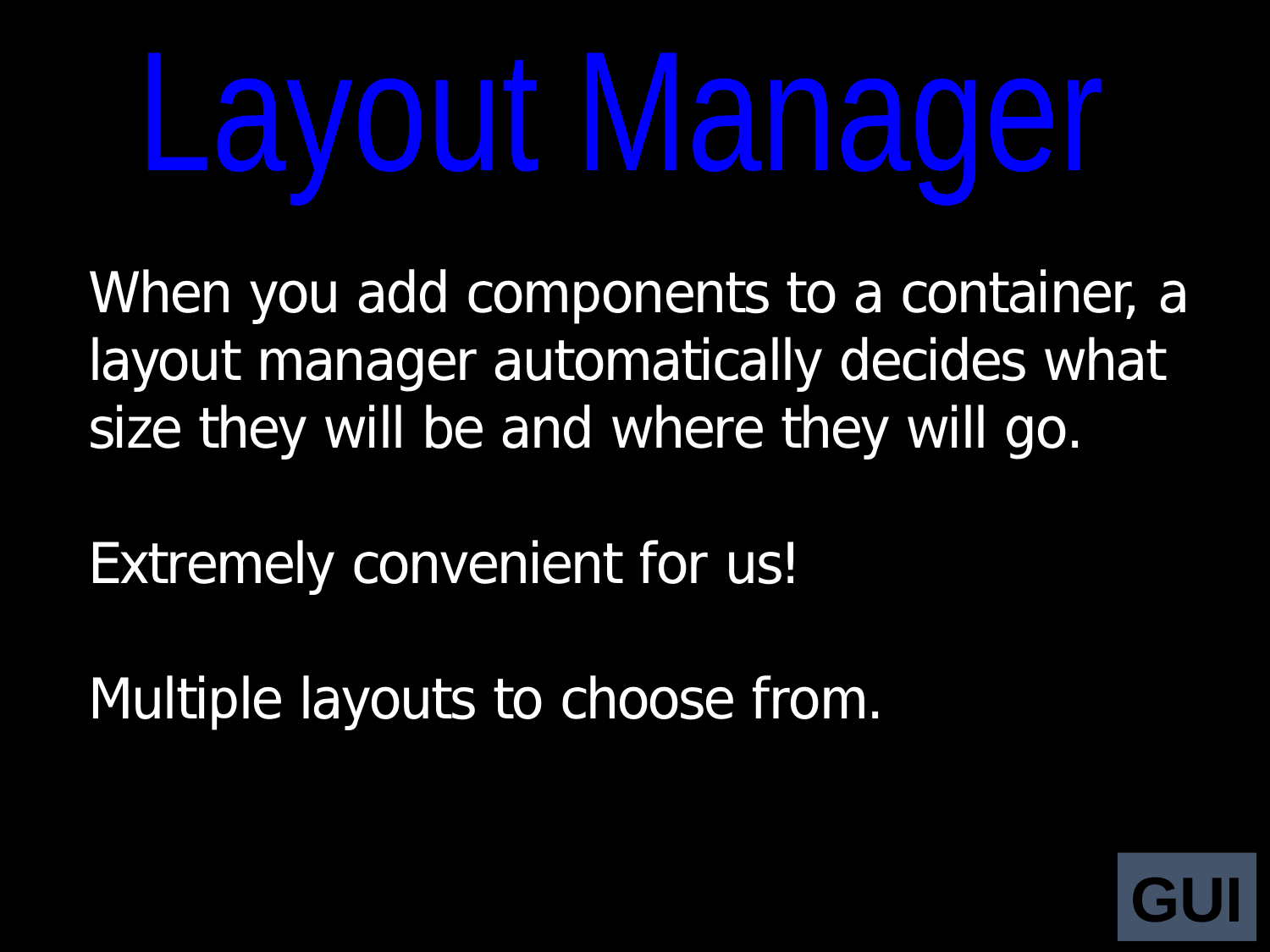

Layout Manager
When you add components to a container, a layout manager automatically decides what size they will be and where they will go.

Extremely convenient for us!

Multiple layouts to choose from.